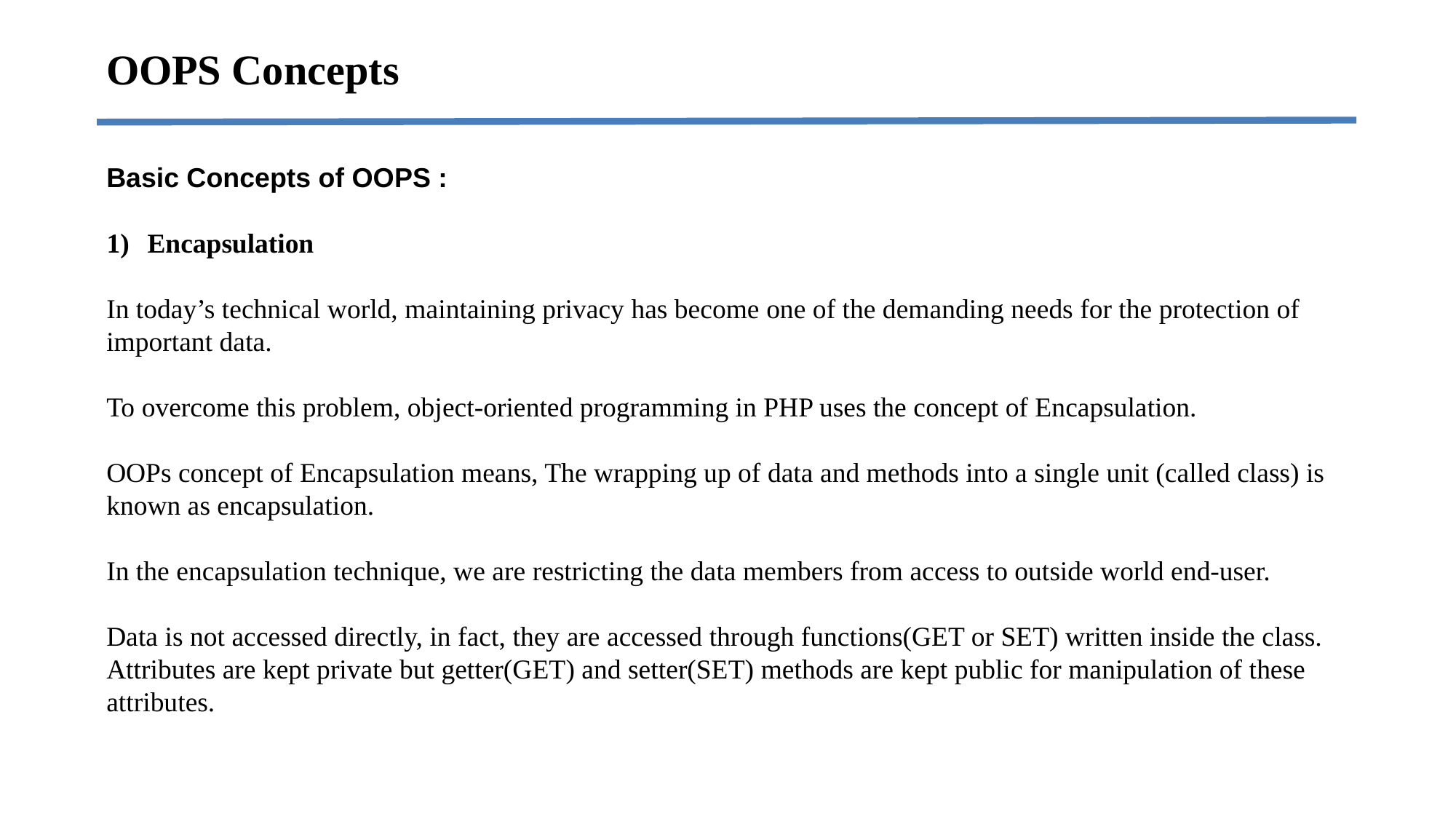

OOPS Concepts

Basic Concepts of OOPS :

Encapsulation

In today’s technical world, maintaining privacy has become one of the demanding needs for the protection of important data.

To overcome this problem, object-oriented programming in PHP uses the concept of Encapsulation.

OOPs concept of Encapsulation means, The wrapping up of data and methods into a single unit (called class) is known as encapsulation.

In the encapsulation technique, we are restricting the data members from access to outside world end-user.

Data is not accessed directly, in fact, they are accessed through functions(GET or SET) written inside the class. Attributes are kept private but getter(GET) and setter(SET) methods are kept public for manipulation of these attributes.